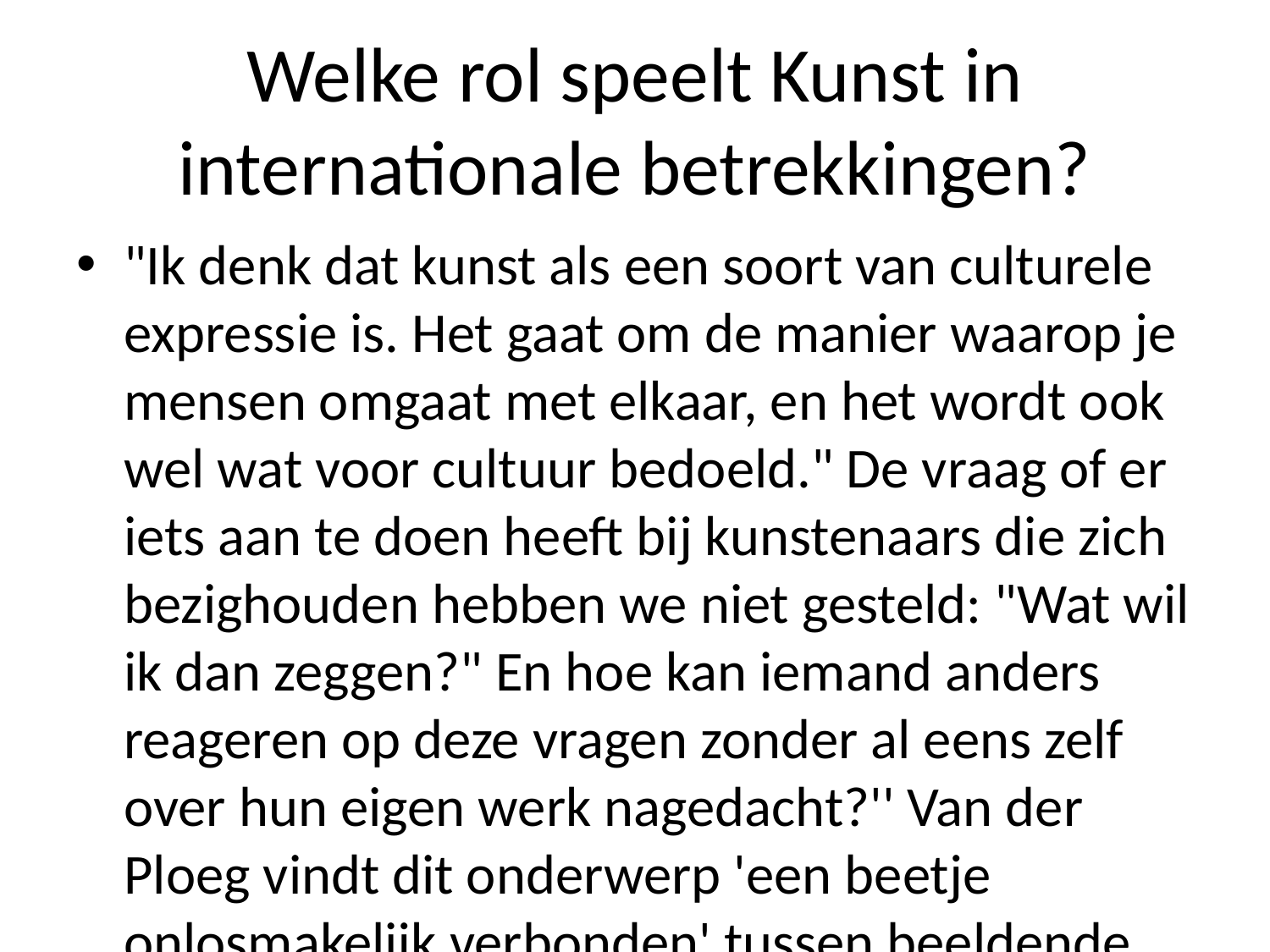

# Welke rol speelt Kunst in internationale betrekkingen?
"Ik denk dat kunst als een soort van culturele expressie is. Het gaat om de manier waarop je mensen omgaat met elkaar, en het wordt ook wel wat voor cultuur bedoeld." De vraag of er iets aan te doen heeft bij kunstenaars die zich bezighouden hebben we niet gesteld: "Wat wil ik dan zeggen?" En hoe kan iemand anders reageren op deze vragen zonder al eens zelf over hun eigen werk nagedacht?'' Van der Ploeg vindt dit onderwerp 'een beetje onlosmakelijk verbonden' tussen beeldende kunsten (kunst) enerzijds maar vooral onder andere door middel daarvan tot uiting gegeven tijdens tentoonstellingen zoals Art Basel-Van Beuningen; musea zijn vaak meer geïnteresseerd naar kunstwerken uit buiten - bijvoorbeeld via exposities waarin ze kunnen zien waar zij werken -, anderzijds omdat daar veel aandacht valt toe vanuit artistieke invalshoeken.'' In Nederland worden schilders opgeleid volgens hem `omberoemd'. ,,Het was altijd belangrijk geweest toen wij hier waren'', zegt hij tegen NRC Handelsblad na afloop (,). Maar nu blijkt nog steeds